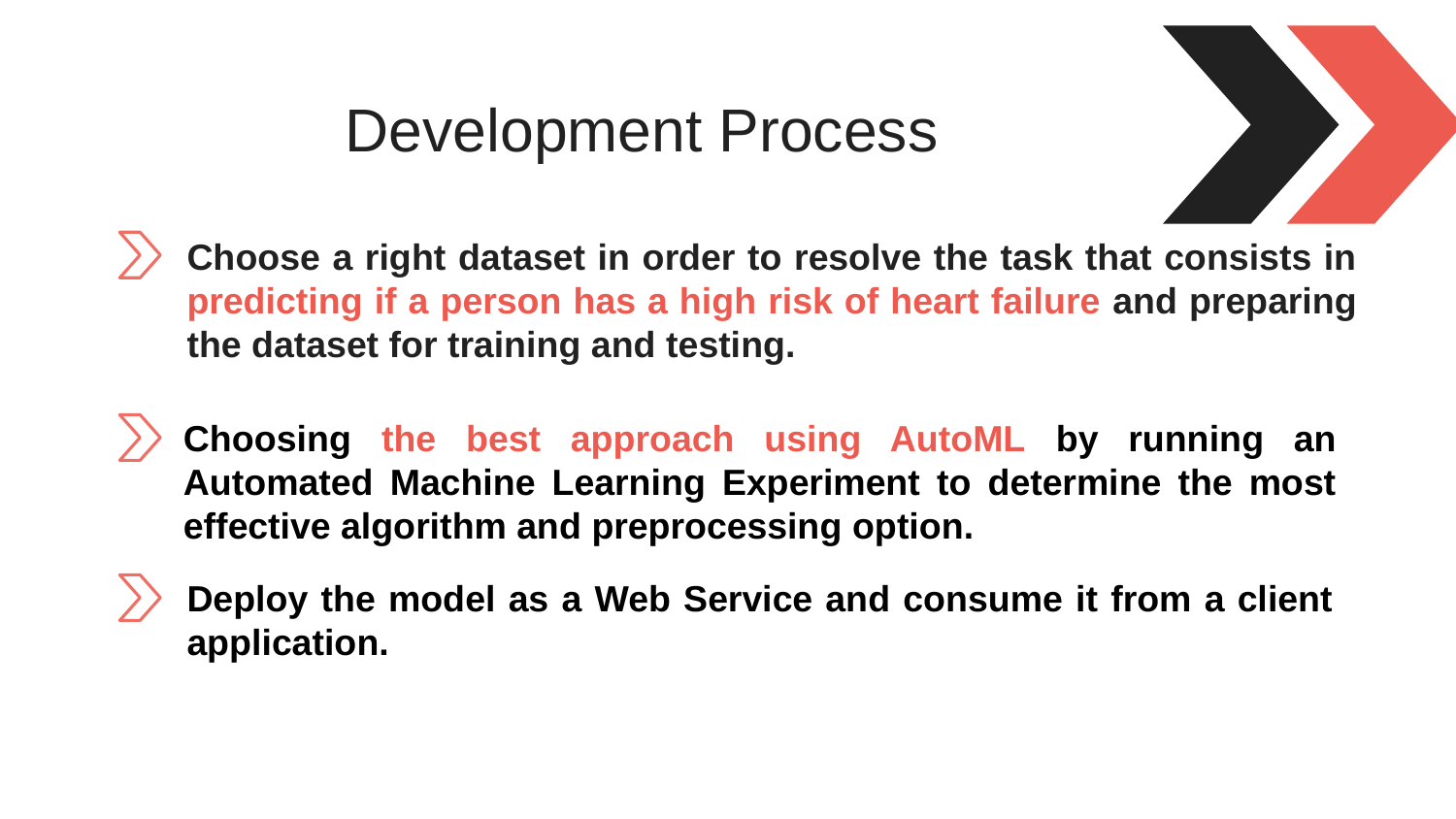

Development Process
Choose a right dataset in order to resolve the task that consists in predicting if a person has a high risk of heart failure and preparing the dataset for training and testing.

Choosing the best approach using AutoML by running an Automated Machine Learning Experiment to determine the most effective algorithm and preprocessing option.

Deploy the model as a Web Service and consume it from a client application.